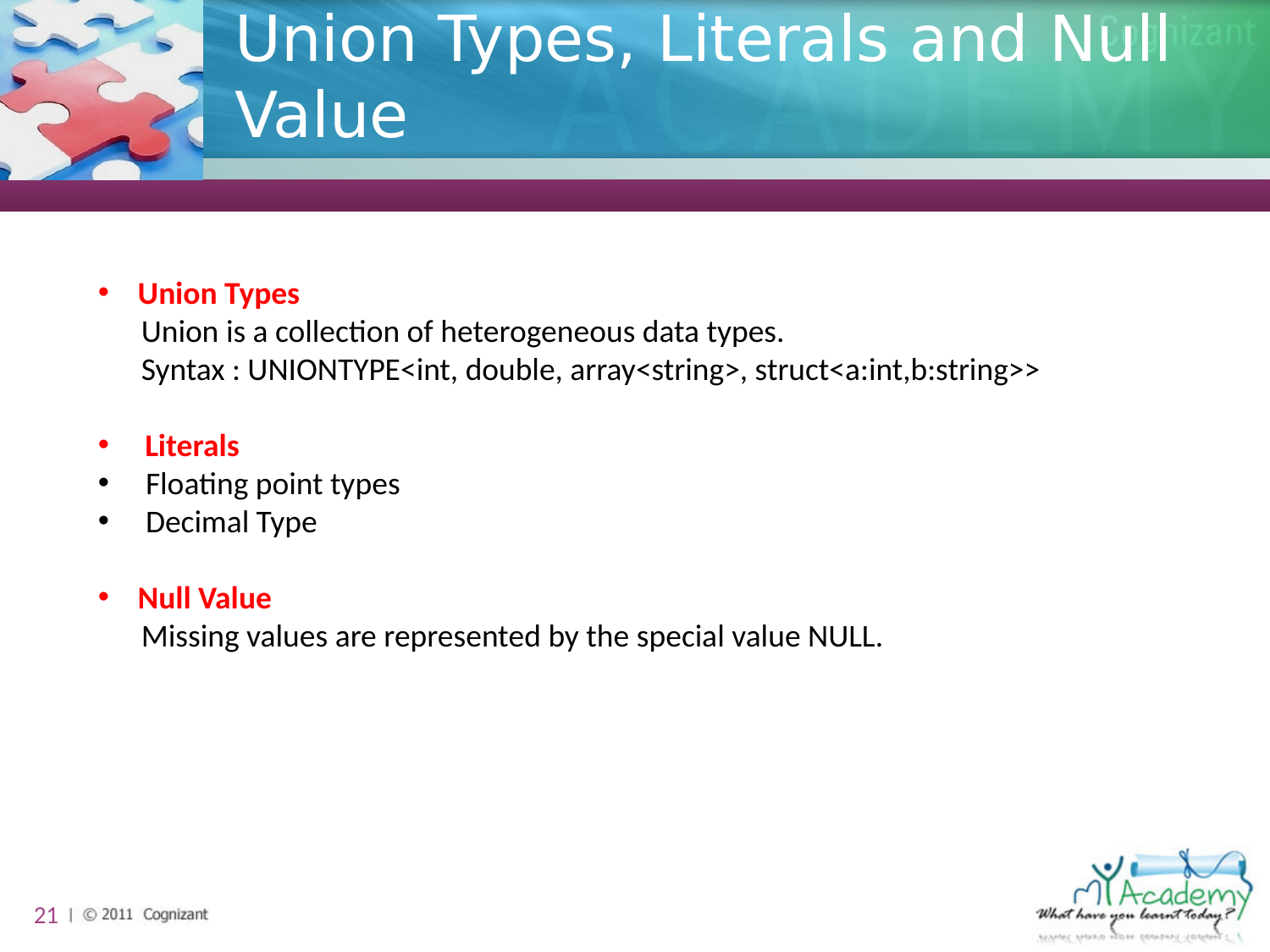

# Union Types, Literals and Null Value
Union Types
      Union is a collection of heterogeneous data types.
      Syntax : UNIONTYPE<int, double, array<string>, struct<a:int,b:string>>

 Literals
Floating point types
Decimal Type

Null Value
      Missing values are represented by the special value NULL.

21